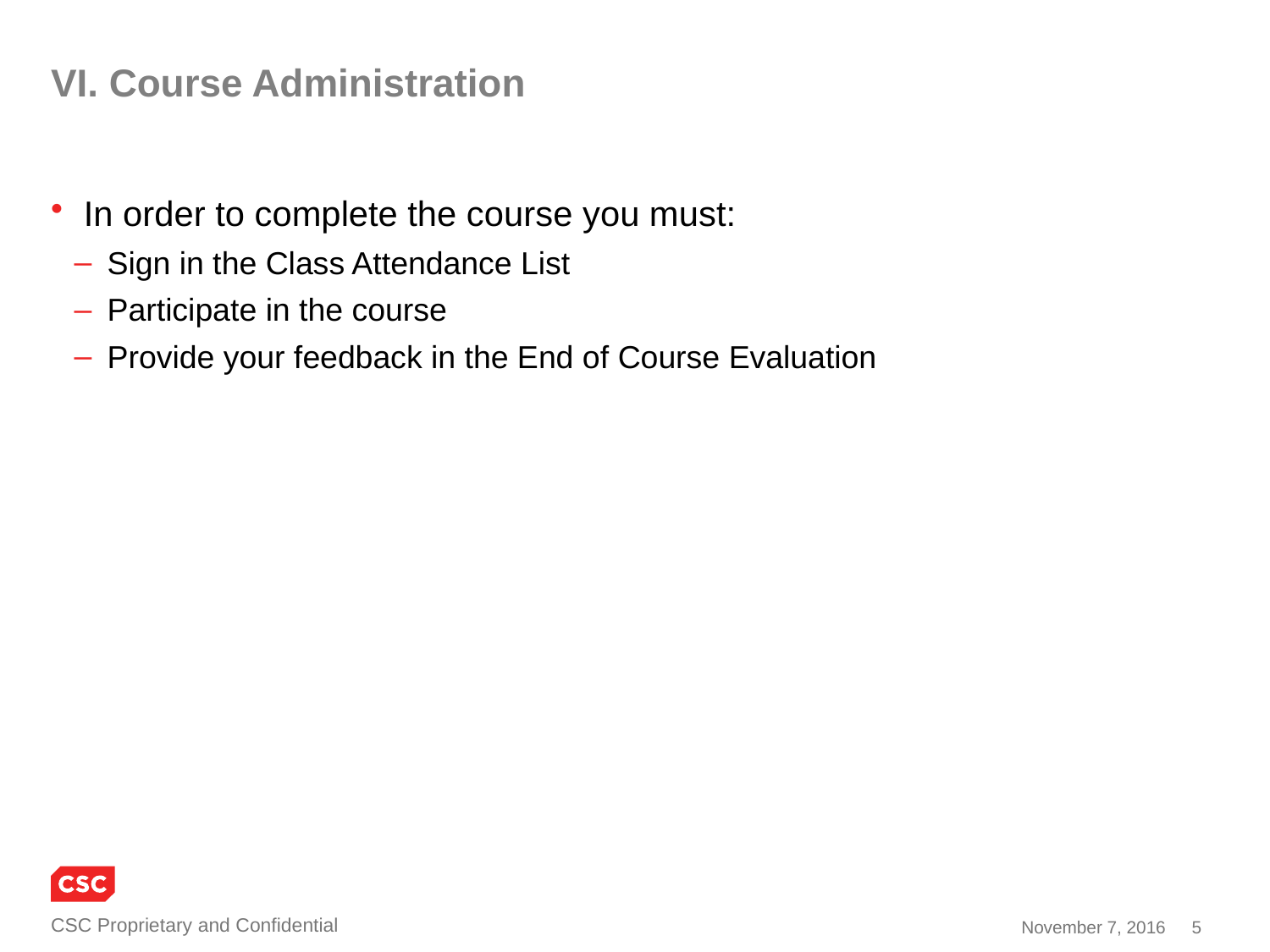

# VI. Course Administration
 In order to complete the course you must:
 Sign in the Class Attendance List
 Participate in the course
 Provide your feedback in the End of Course Evaluation